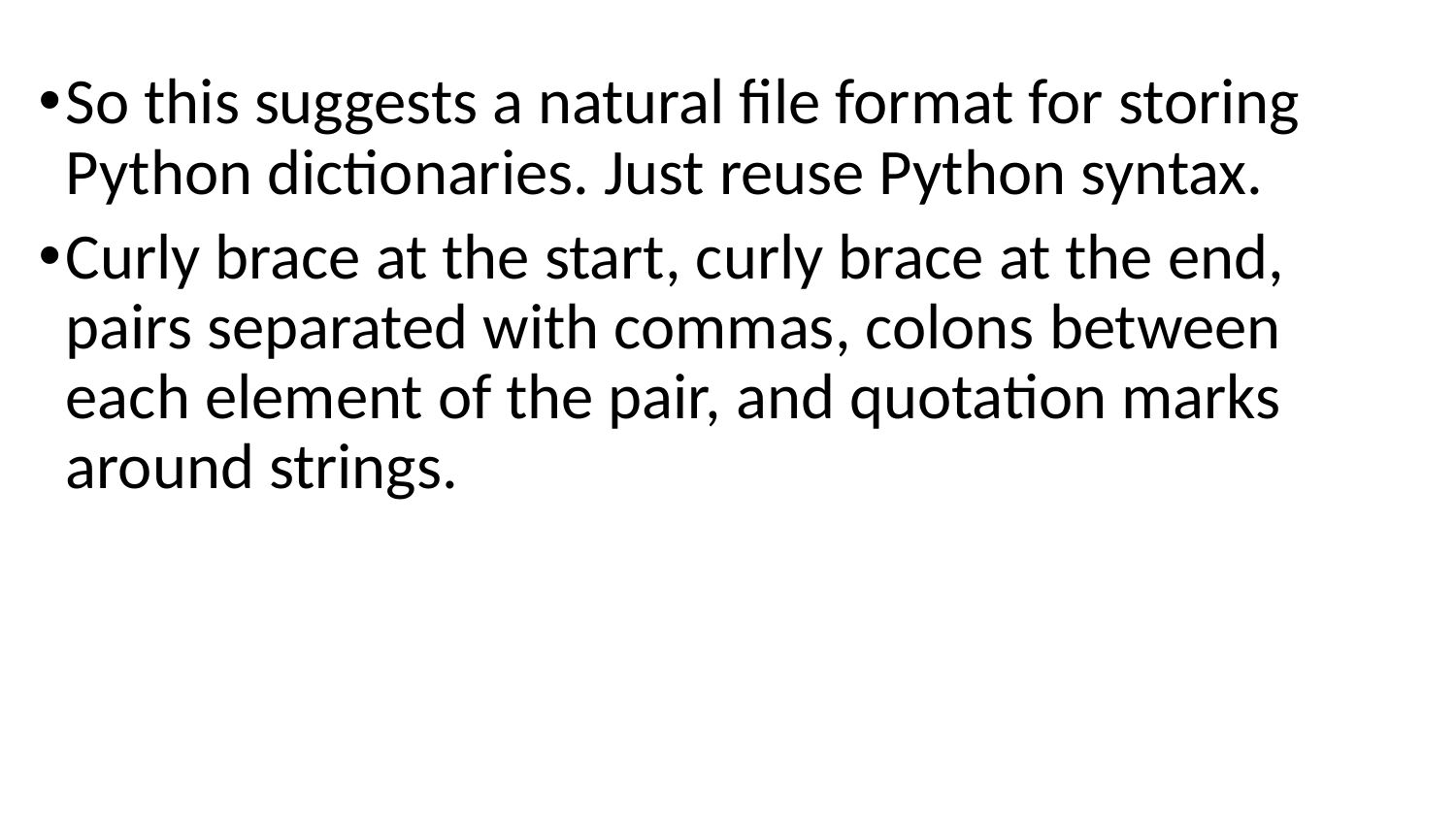

So this suggests a natural file format for storing Python dictionaries. Just reuse Python syntax.
Curly brace at the start, curly brace at the end, pairs separated with commas, colons between each element of the pair, and quotation marks around strings.